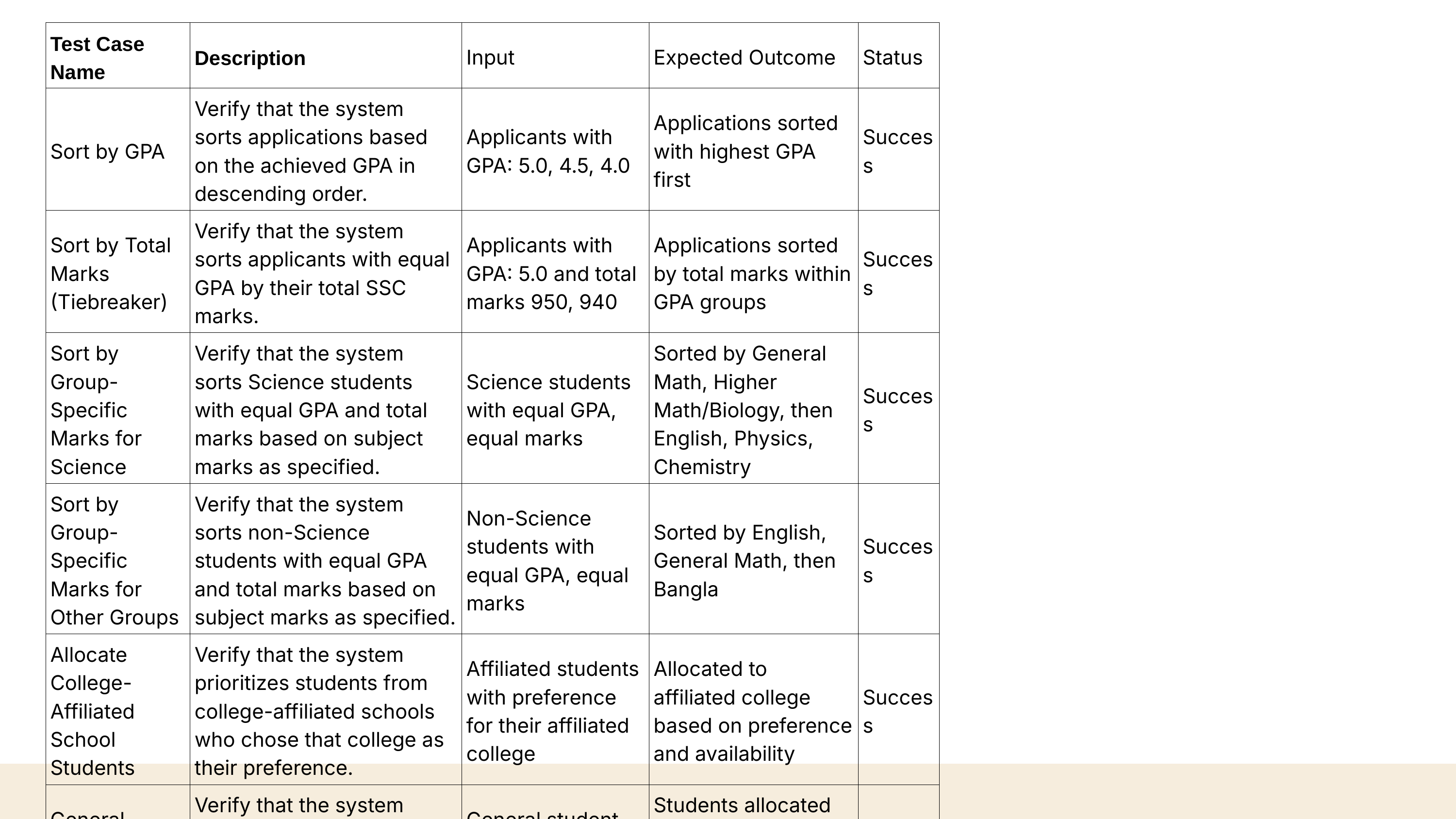

| Test Case Name | Description | Input | Expected Outcome | Status |
| --- | --- | --- | --- | --- |
| Sort by GPA | Verify that the system sorts applications based on the achieved GPA in descending order. | Applicants with GPA: 5.0, 4.5, 4.0 | Applications sorted with highest GPA first | Success |
| Sort by Total Marks (Tiebreaker) | Verify that the system sorts applicants with equal GPA by their total SSC marks. | Applicants with GPA: 5.0 and total marks 950, 940 | Applications sorted by total marks within GPA groups | Success |
| Sort by Group-Specific Marks for Science | Verify that the system sorts Science students with equal GPA and total marks based on subject marks as specified. | Science students with equal GPA, equal marks | Sorted by General Math, Higher Math/Biology, then English, Physics, Chemistry | Success |
| Sort by Group-Specific Marks for Other Groups | Verify that the system sorts non-Science students with equal GPA and total marks based on subject marks as specified. | Non-Science students with equal GPA, equal marks | Sorted by English, General Math, then Bangla | Success |
| Allocate College-Affiliated School Students | Verify that the system prioritizes students from college-affiliated schools who chose that college as their preference. | Affiliated students with preference for their affiliated college | Allocated to affiliated college based on preference and availability | Success |
| General Allocation by Merit Order | Verify that the system allocates colleges to remaining students based on merit order. | General student pool sorted by merit | Students allocated to available colleges in descending order of merit | Success |
| Allocate Quota Students - Single Quota | Verify that students with quota who are not allocated according to preference are assigned based on available seats. | Students with Freedom Fighter quota not allocated to a preferred college | Allocated to preferred college if quota seat is available | Success |
| Allocate Quota Students - Multiple Quotas | Verify that students with multiple quotas are assigned based on the quota hierarchy (FQ, EQ1, EQ2, SQ). | Student with Freedom Fighter and EQ1 quota | Allocated using Freedom Fighter quota if available; otherwise next quota in hierarchy | Success |
| Handle Tie for Same Quota in Same SVG | Verify that students with the same quota for the same SVG are allocated based on merit. | Two students with Freedom Fighter quota for the same SVG | Student with higher merit allocated first | Success |
| Insufficient Seats for Quota Allocation | Verify that the system correctly handles cases where quota seats are unavailable. | Student with quota but no available seats | Student remains unallocated or placed on a waiting list | Failure |
| Allocate Non-Quota Students Post-Quota | Verify that non-quota students are allocated only after all quota students are placed in their chosen colleges. | General student pool with non-quota applicants | Non-quota students allocated to remaining seats after quota students are placed | Success |
| Finalize Allocation | Verify that the system finalizes and stores the college allocation for all students in the database. | Completed allocation list | Allocation data saved to database, ready for publishing to students | Success |
| Database Save Failure | Verify that the system handles errors if the allocation data cannot be saved to the database. | Database error during final allocation save | System displays "Database error - Allocation process failed. Please retry." message | Failure |